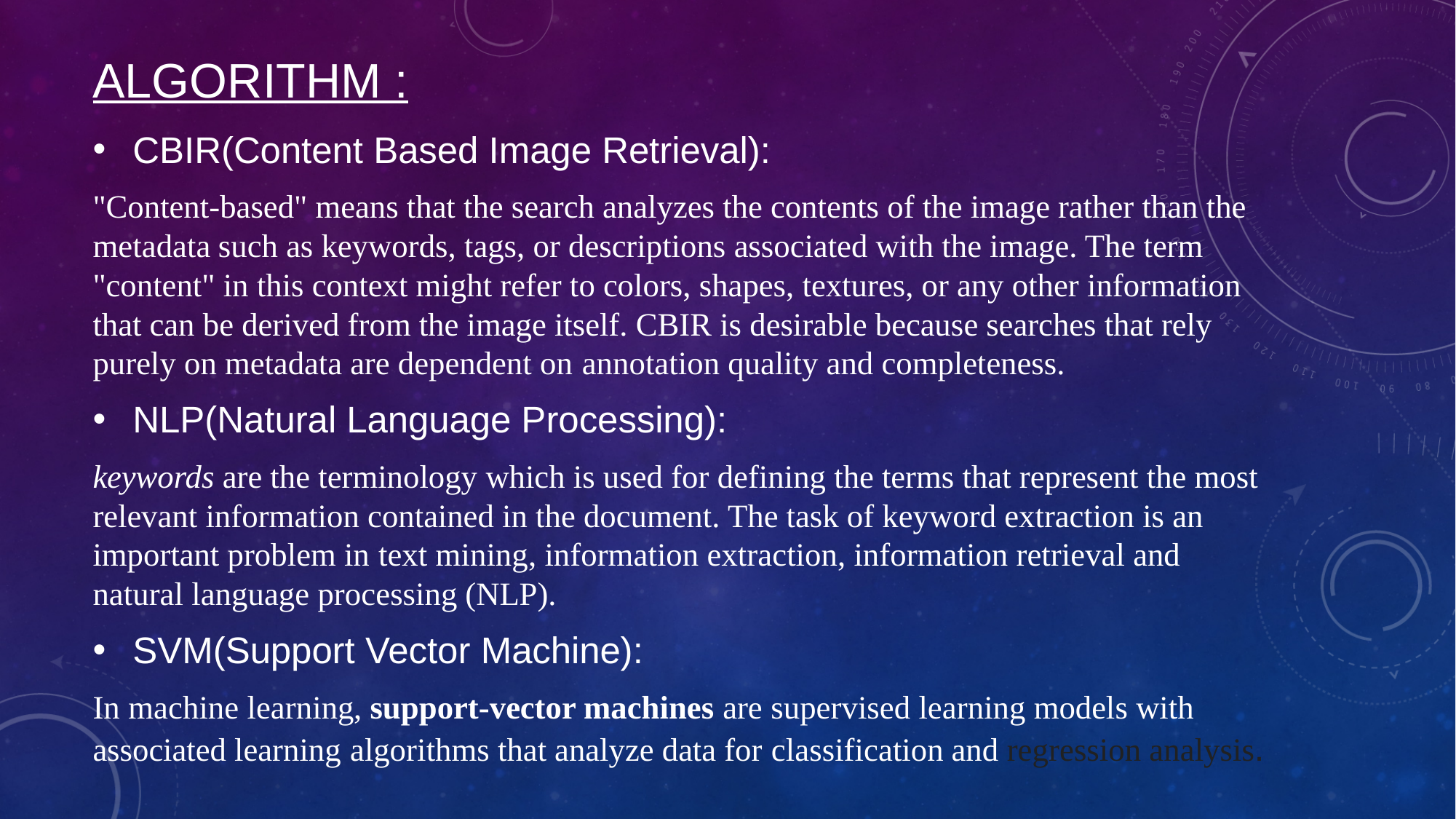

# ALGORITHM :
CBIR(Content Based Image Retrieval):
"Content-based" means that the search analyzes the contents of the image rather than the metadata such as keywords, tags, or descriptions associated with the image. The term "content" in this context might refer to colors, shapes, textures, or any other information that can be derived from the image itself. CBIR is desirable because searches that rely purely on metadata are dependent on annotation quality and completeness.
NLP(Natural Language Processing):
keywords are the terminology which is used for defining the terms that represent the most relevant information contained in the document. The task of keyword extraction is an important problem in text mining, information extraction, information retrieval and natural language processing (NLP).
SVM(Support Vector Machine):
In machine learning, support-vector machines are supervised learning models with associated learning algorithms that analyze data for classification and regression analysis.